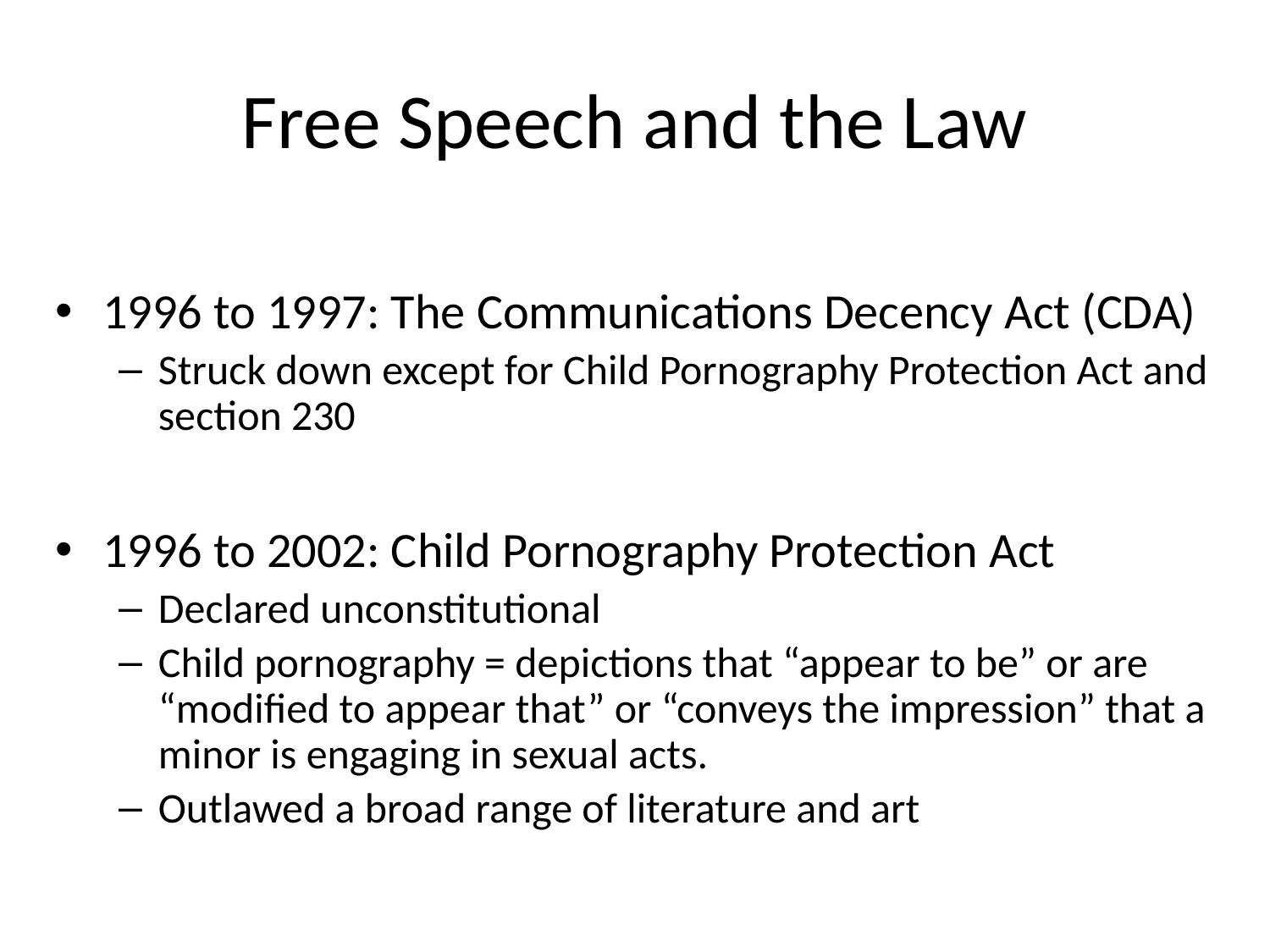

# Free Speech and the Law
1996 to 1997: The Communications Decency Act (CDA)
Struck down except for Child Pornography Protection Act and section 230

1996 to 2002: Child Pornography Protection Act
Declared unconstitutional
Child pornography = depictions that “appear to be” or are “modified to appear that” or “conveys the impression” that a minor is engaging in sexual acts.
Outlawed a broad range of literature and art